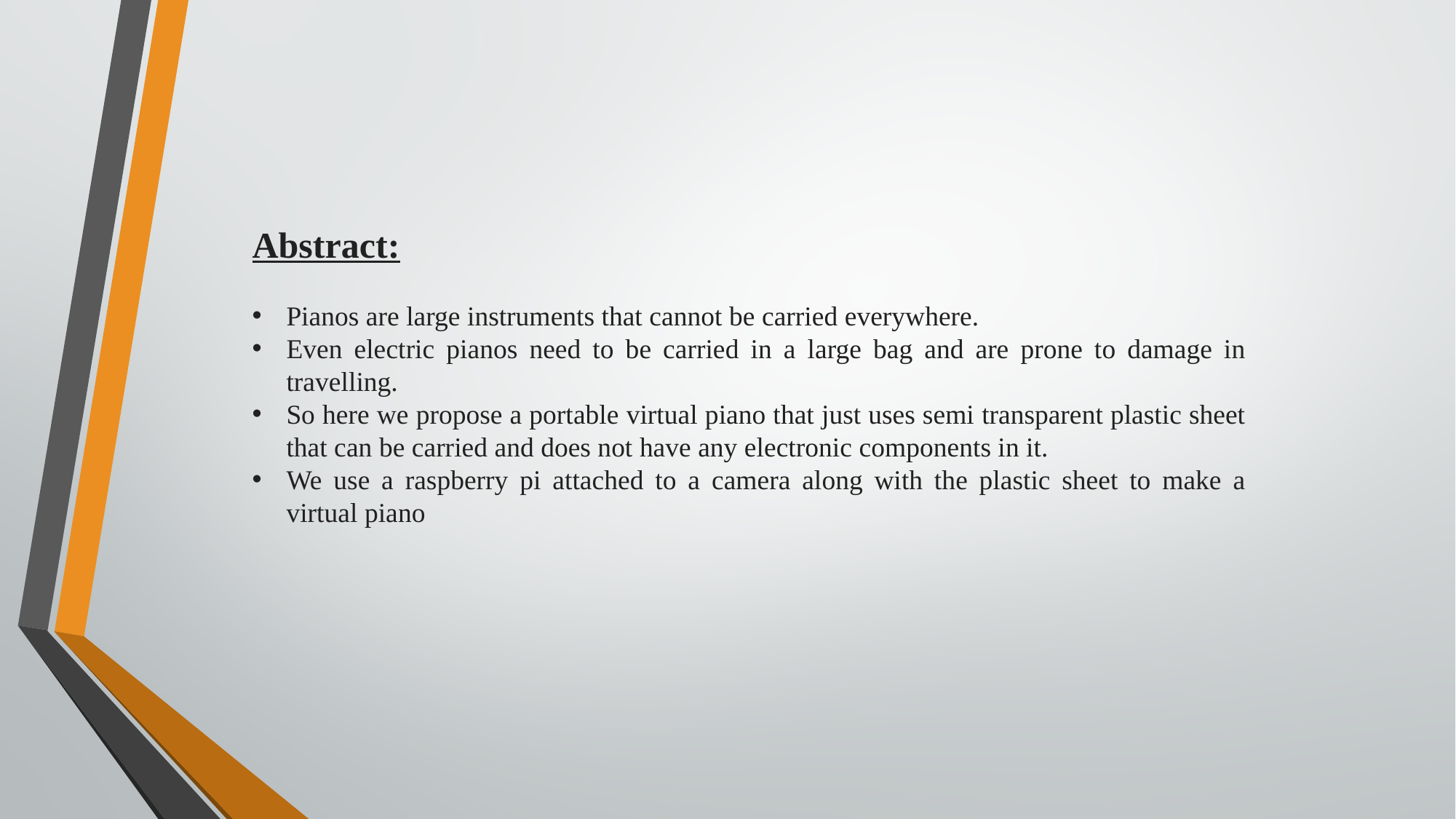

Abstract:

Pianos are large instruments that cannot be carried everywhere.
Even electric pianos need to be carried in a large bag and are prone to damage in travelling.
So here we propose a portable virtual piano that just uses semi transparent plastic sheet that can be carried and does not have any electronic components in it.
We use a raspberry pi attached to a camera along with the plastic sheet to make a virtual piano